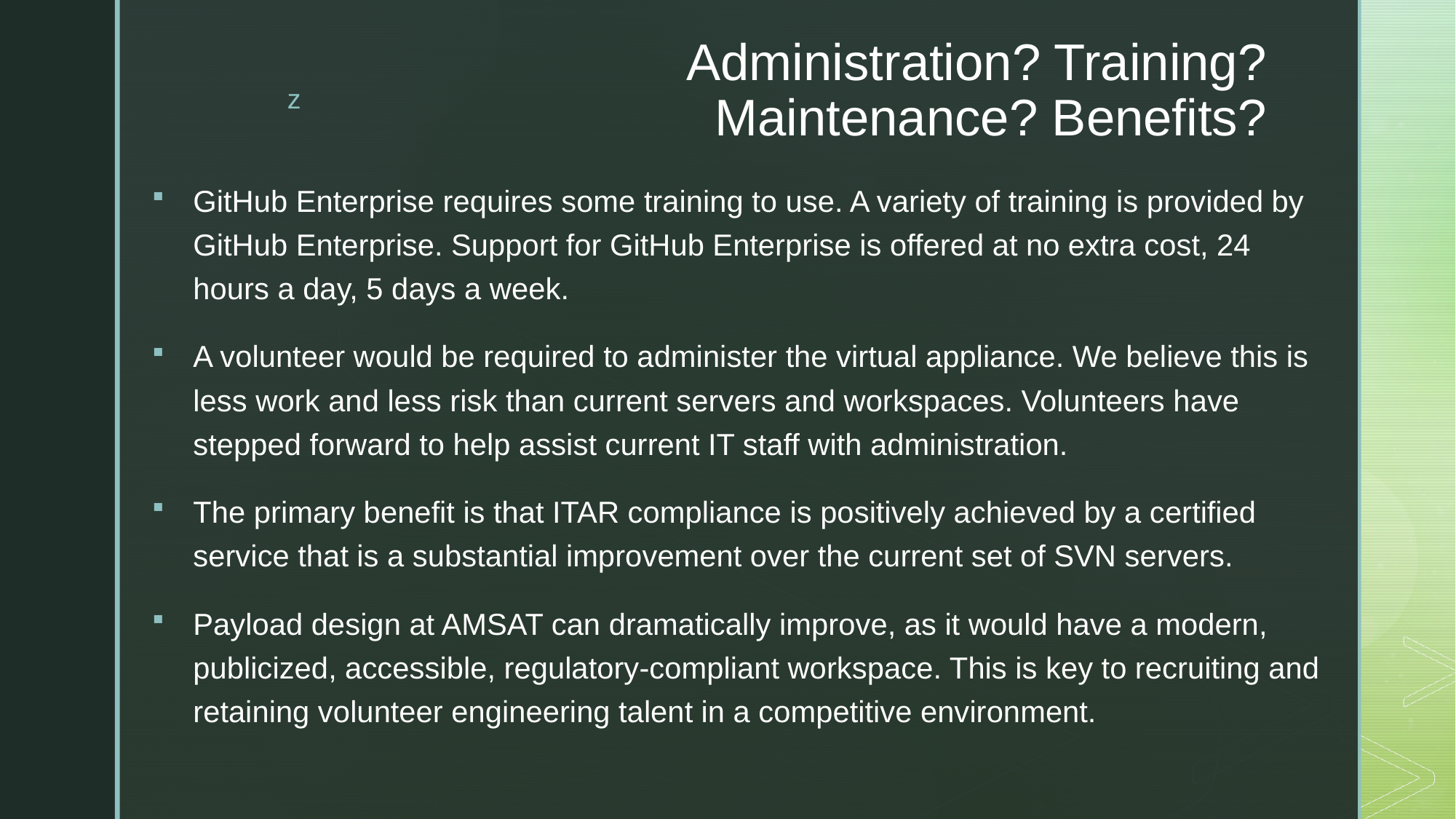

# Administration? Training? Maintenance? Benefits?
GitHub Enterprise requires some training to use. A variety of training is provided by GitHub Enterprise. Support for GitHub Enterprise is offered at no extra cost, 24 hours a day, 5 days a week.
A volunteer would be required to administer the virtual appliance. We believe this is less work and less risk than current servers and workspaces. Volunteers have stepped forward to help assist current IT staff with administration.
The primary benefit is that ITAR compliance is positively achieved by a certified service that is a substantial improvement over the current set of SVN servers.
Payload design at AMSAT can dramatically improve, as it would have a modern, publicized, accessible, regulatory-compliant workspace. This is key to recruiting and retaining volunteer engineering talent in a competitive environment.